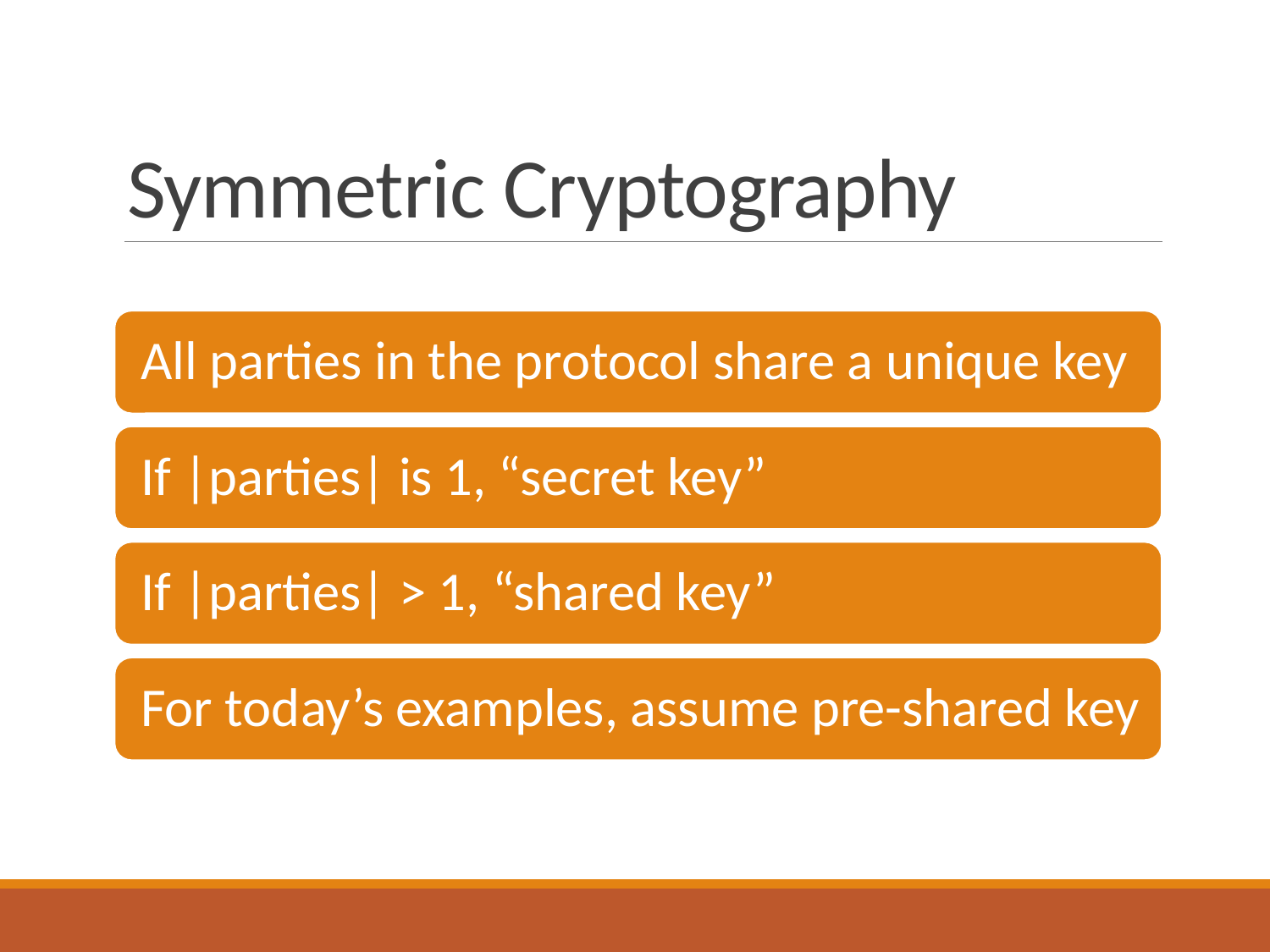

# Symmetric Cryptography
All parties in the protocol share a unique key
If |parties| is 1, “secret key”
If |parties| > 1, “shared key”
For today’s examples, assume pre-shared key